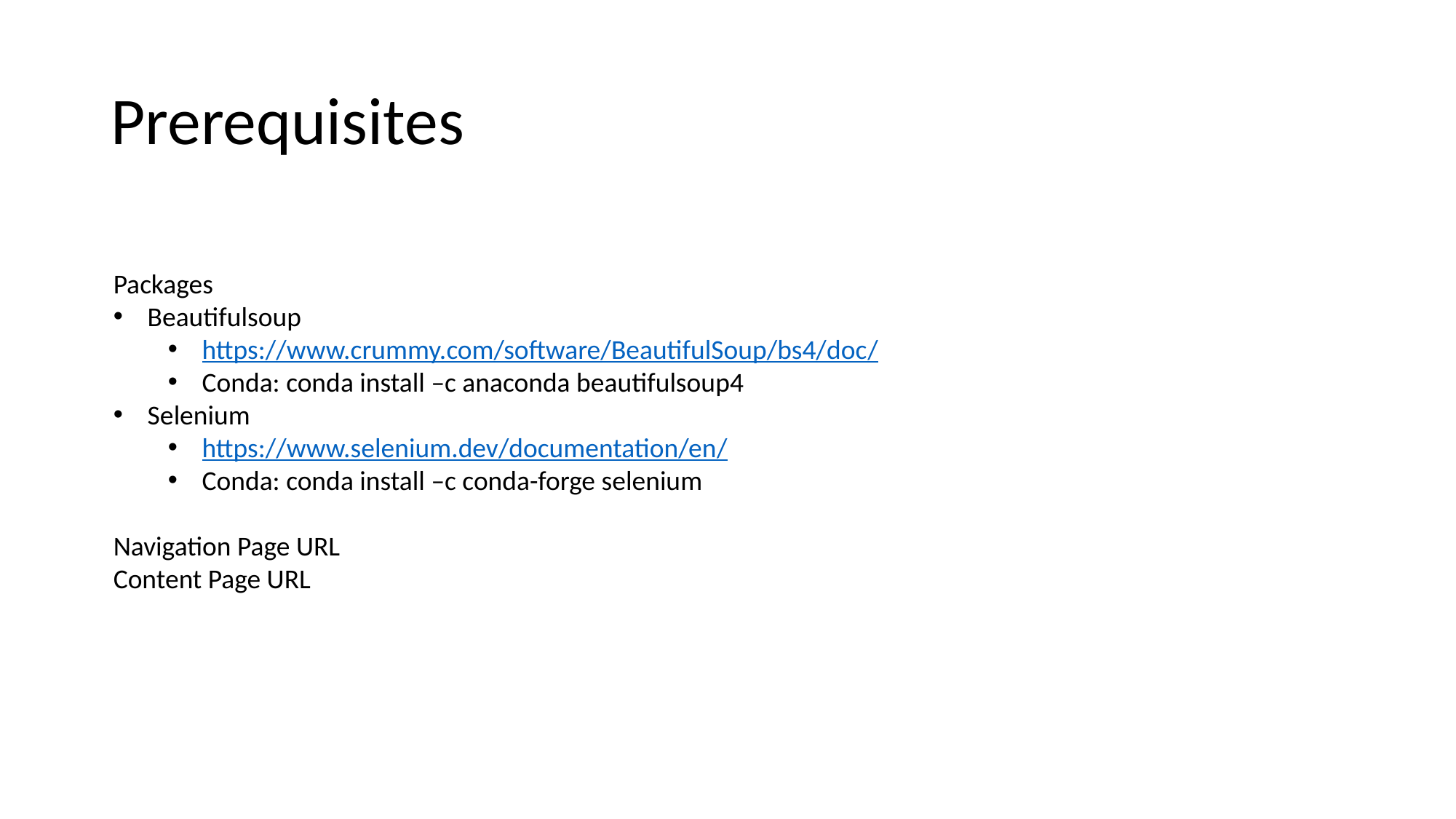

# Prerequisites
Packages
Beautifulsoup
https://www.crummy.com/software/BeautifulSoup/bs4/doc/
Conda: conda install –c anaconda beautifulsoup4
Selenium
https://www.selenium.dev/documentation/en/
Conda: conda install –c conda-forge selenium

Navigation Page URL
Content Page URL